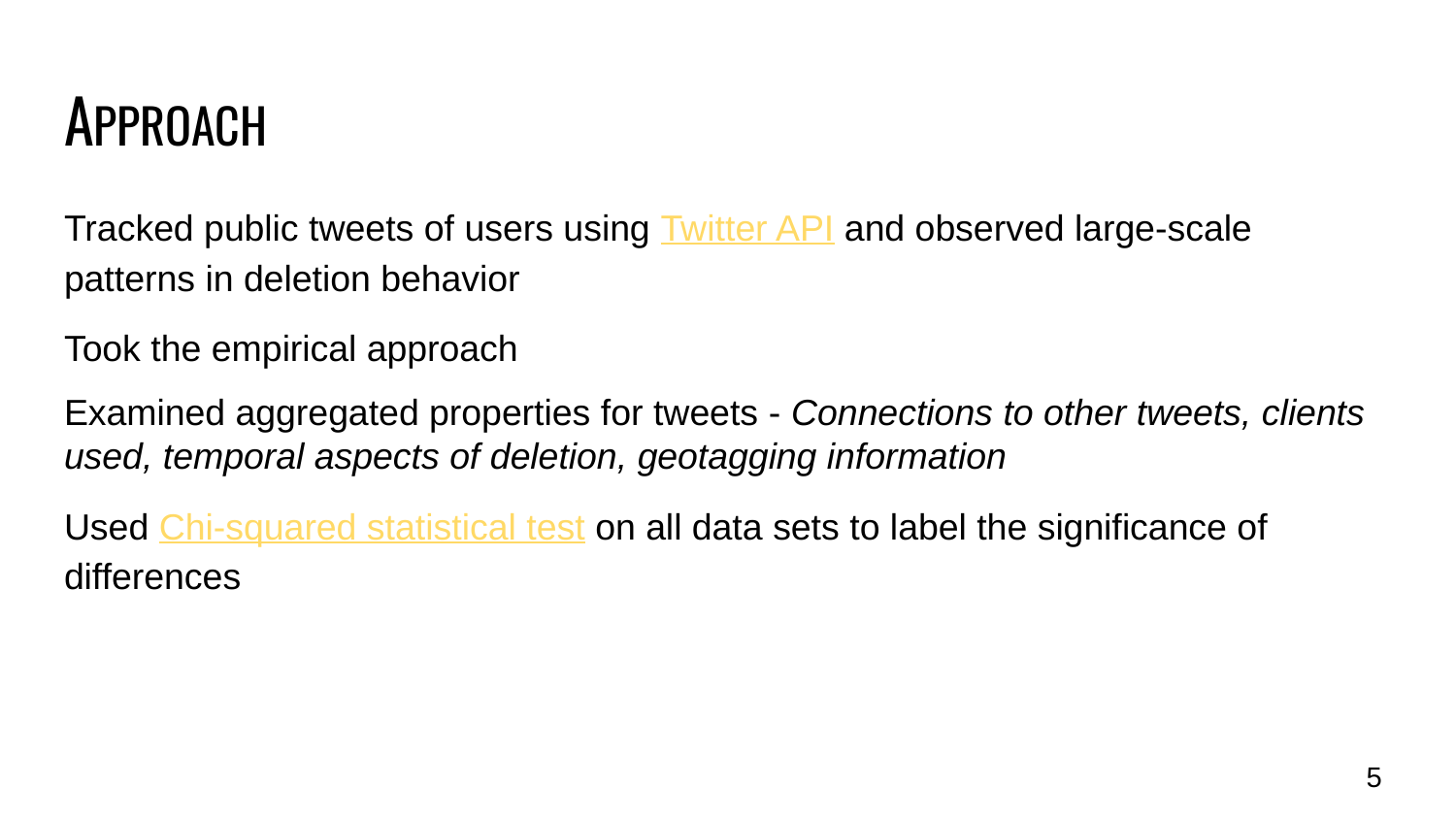

# APPROACH
Tracked public tweets of users using Twitter API and observed large-scale patterns in deletion behavior
Took the empirical approach
Examined aggregated properties for tweets - Connections to other tweets, clients used, temporal aspects of deletion, geotagging information
Used Chi-squared statistical test on all data sets to label the significance of differences
5